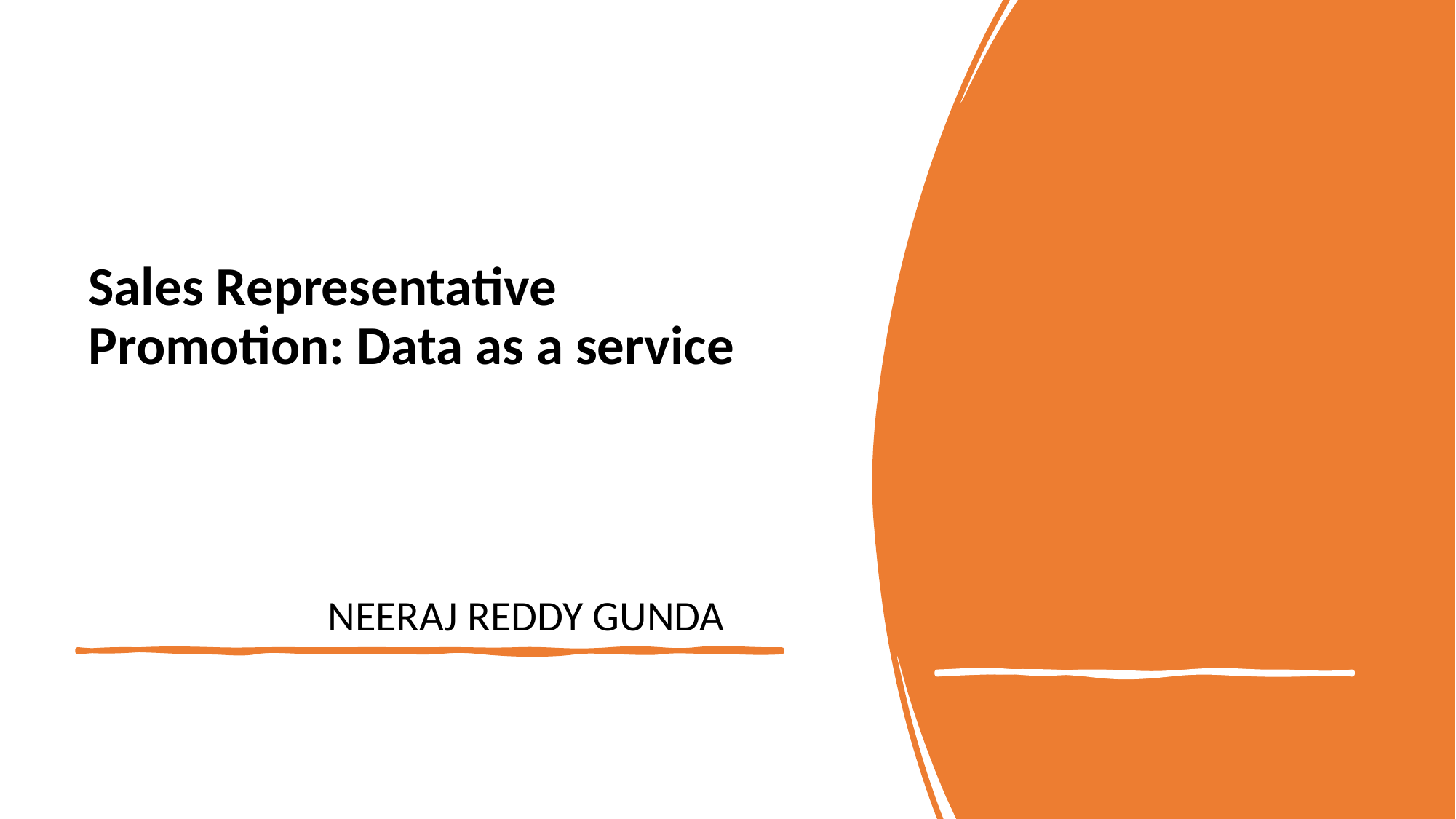

Sales Representative Promotion: Data as a service

NEERAJ REDDY GUNDA